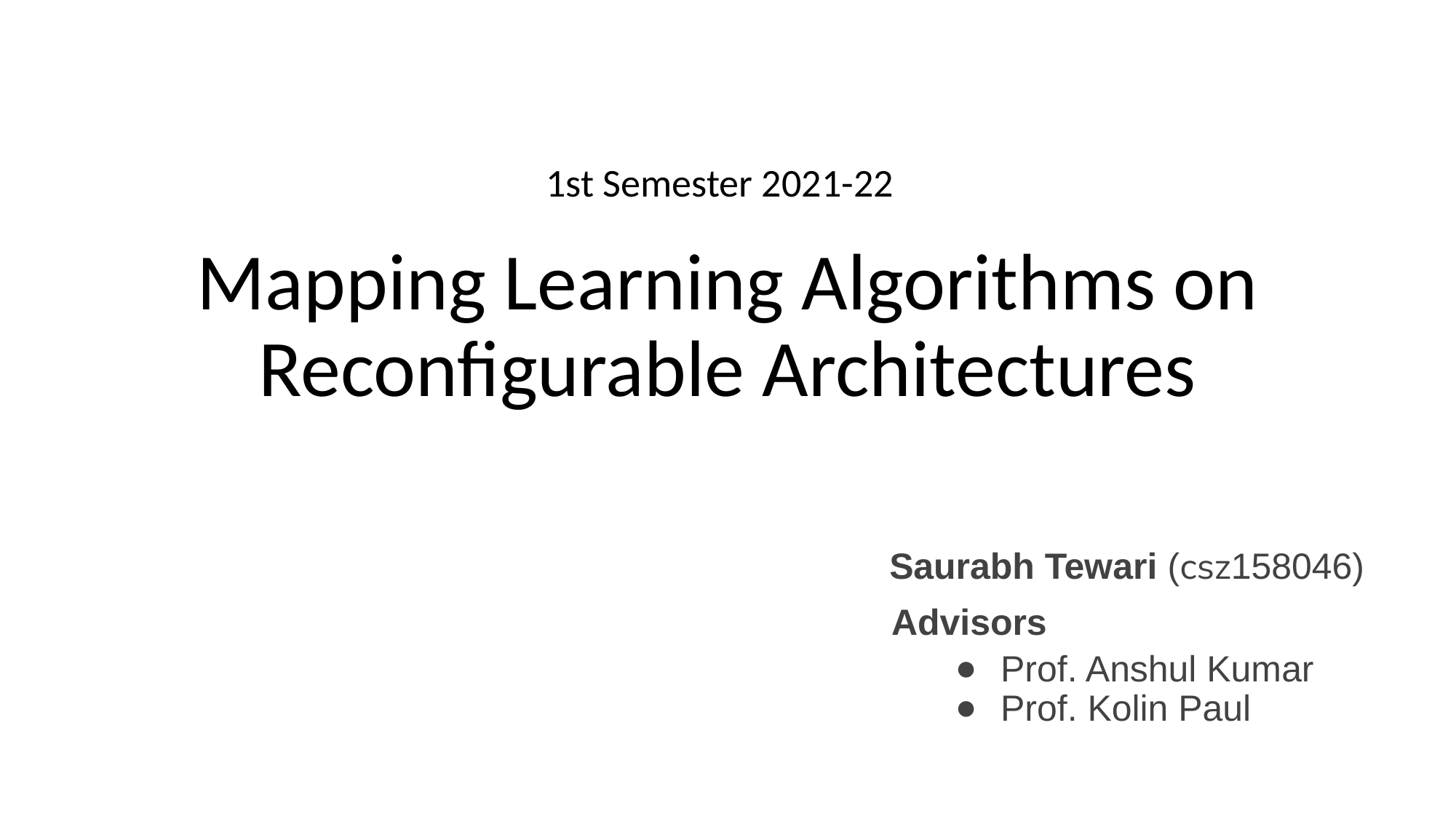

1st Semester 2021-22
# Mapping Learning Algorithms on Reconfigurable Architectures
Saurabh Tewari (csz158046)

Advisors
Prof. Anshul Kumar
Prof. Kolin Paul